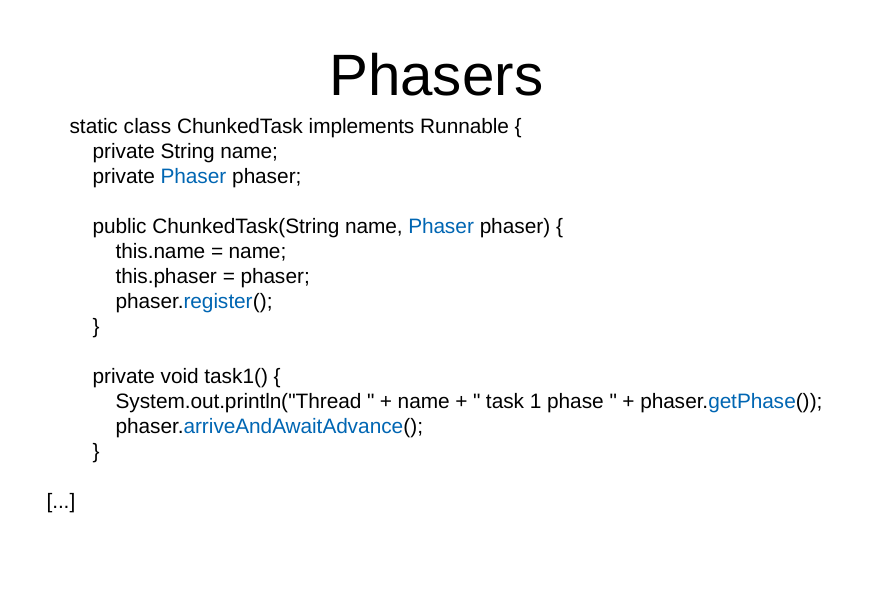

Phasers
    static class ChunkedTask implements Runnable {
        private String name;
        private Phaser phaser;

        public ChunkedTask(String name, Phaser phaser) {
            this.name = name;
            this.phaser = phaser;
            phaser.register();
        }

        private void task1() {
            System.out.println("Thread " + name + " task 1 phase " + phaser.getPhase());
            phaser.arriveAndAwaitAdvance();
        }

[...]